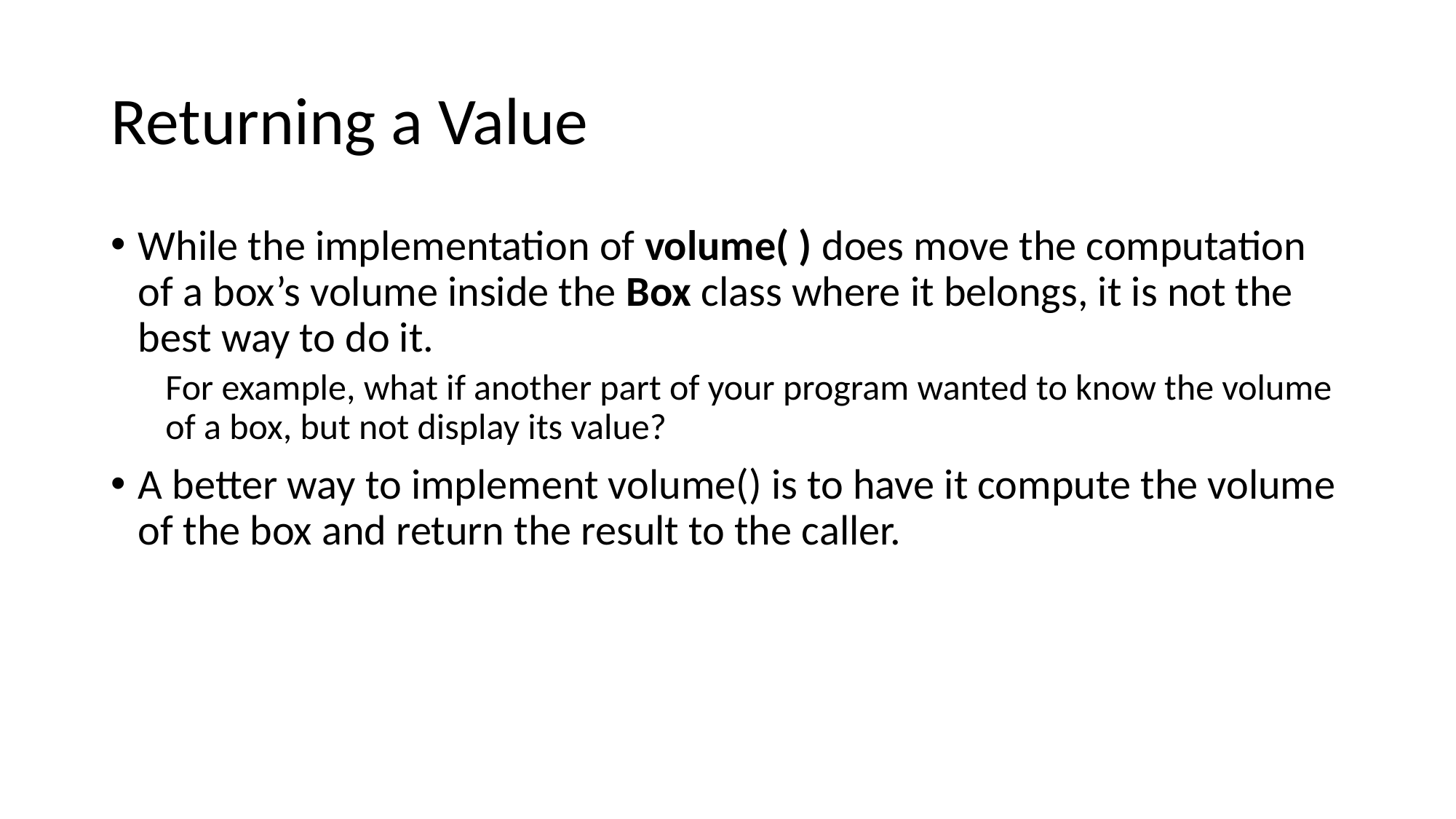

# Returning a Value
While the implementation of volume( ) does move the computation of a box’s volume inside the Box class where it belongs, it is not the best way to do it.
For example, what if another part of your program wanted to know the volume of a box, but not display its value?
A better way to implement volume() is to have it compute the volume of the box and return the result to the caller.